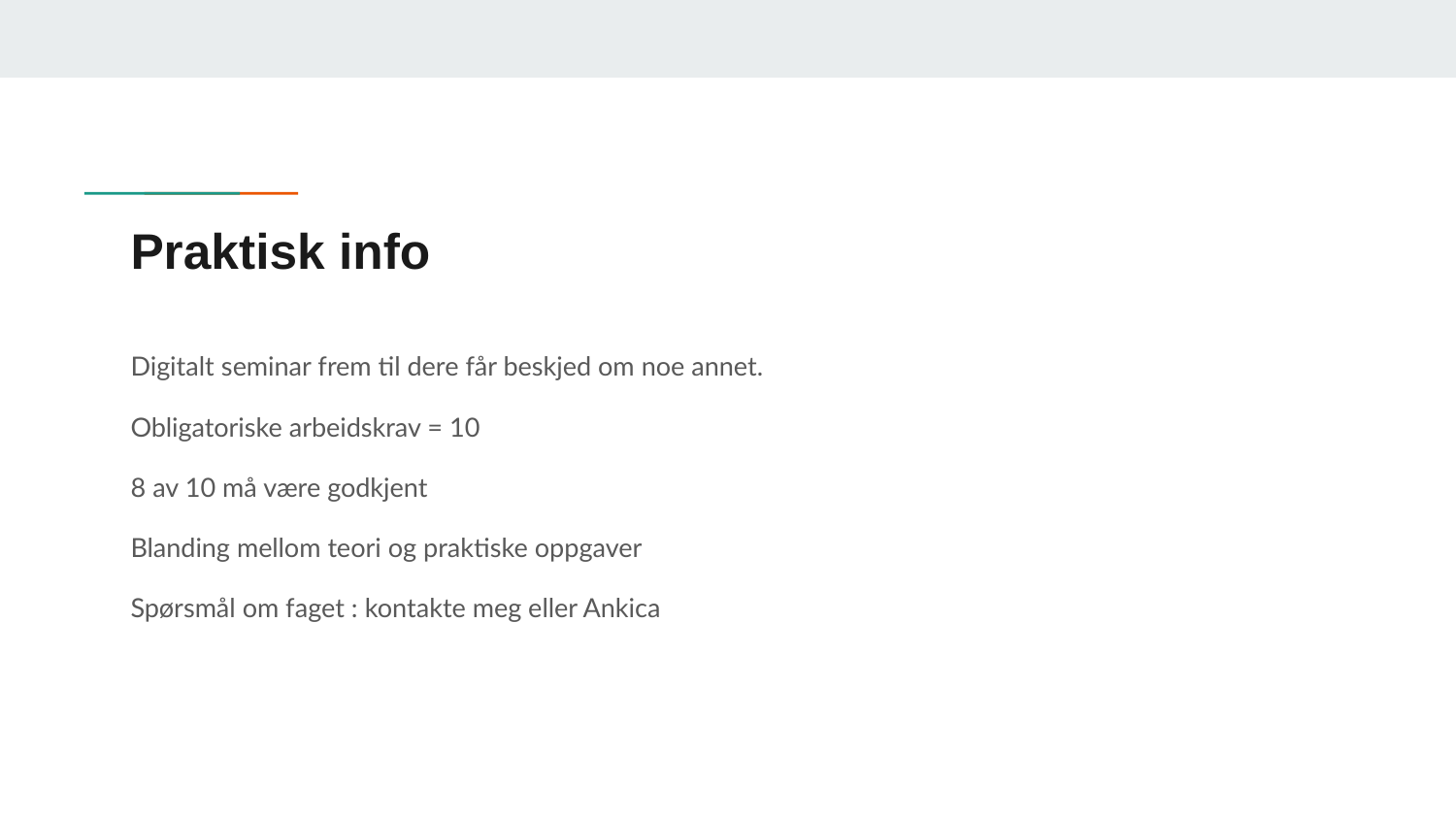

# Praktisk info
Digitalt seminar frem til dere får beskjed om noe annet.
Obligatoriske arbeidskrav = 10
8 av 10 må være godkjent
Blanding mellom teori og praktiske oppgaver
Spørsmål om faget : kontakte meg eller Ankica